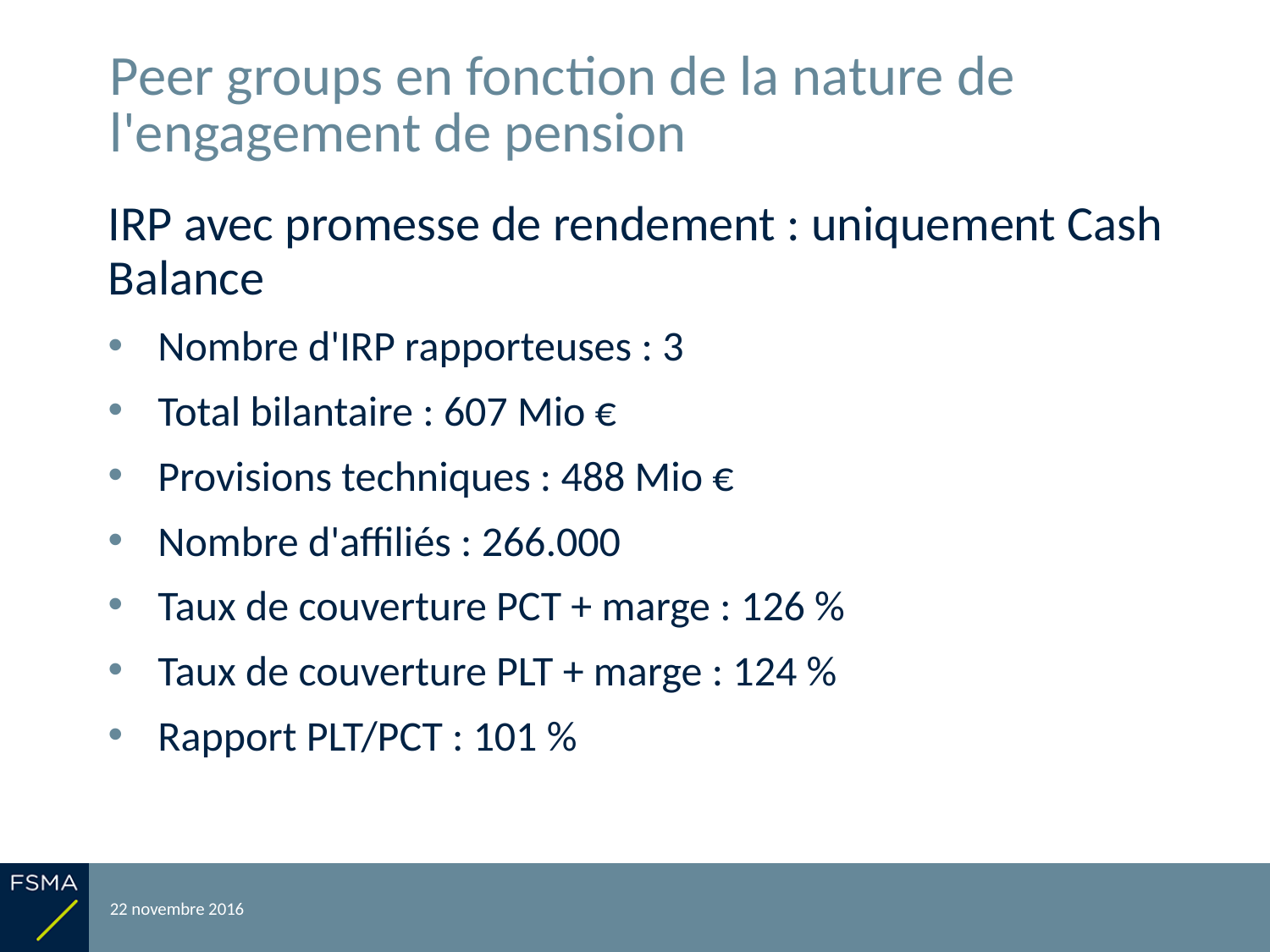

# Peer groups en fonction de la nature de l'engagement de pension
IRP avec promesse de rendement : uniquement Cash Balance
Nombre d'IRP rapporteuses : 3
Total bilantaire : 607 Mio €
Provisions techniques : 488 Mio €
Nombre d'affiliés : 266.000
Taux de couverture PCT + marge : 126 %
Taux de couverture PLT + marge : 124 %
Rapport PLT/PCT : 101 %

22 novembre 2016
Reporting relatif à l'exercice 2015
34